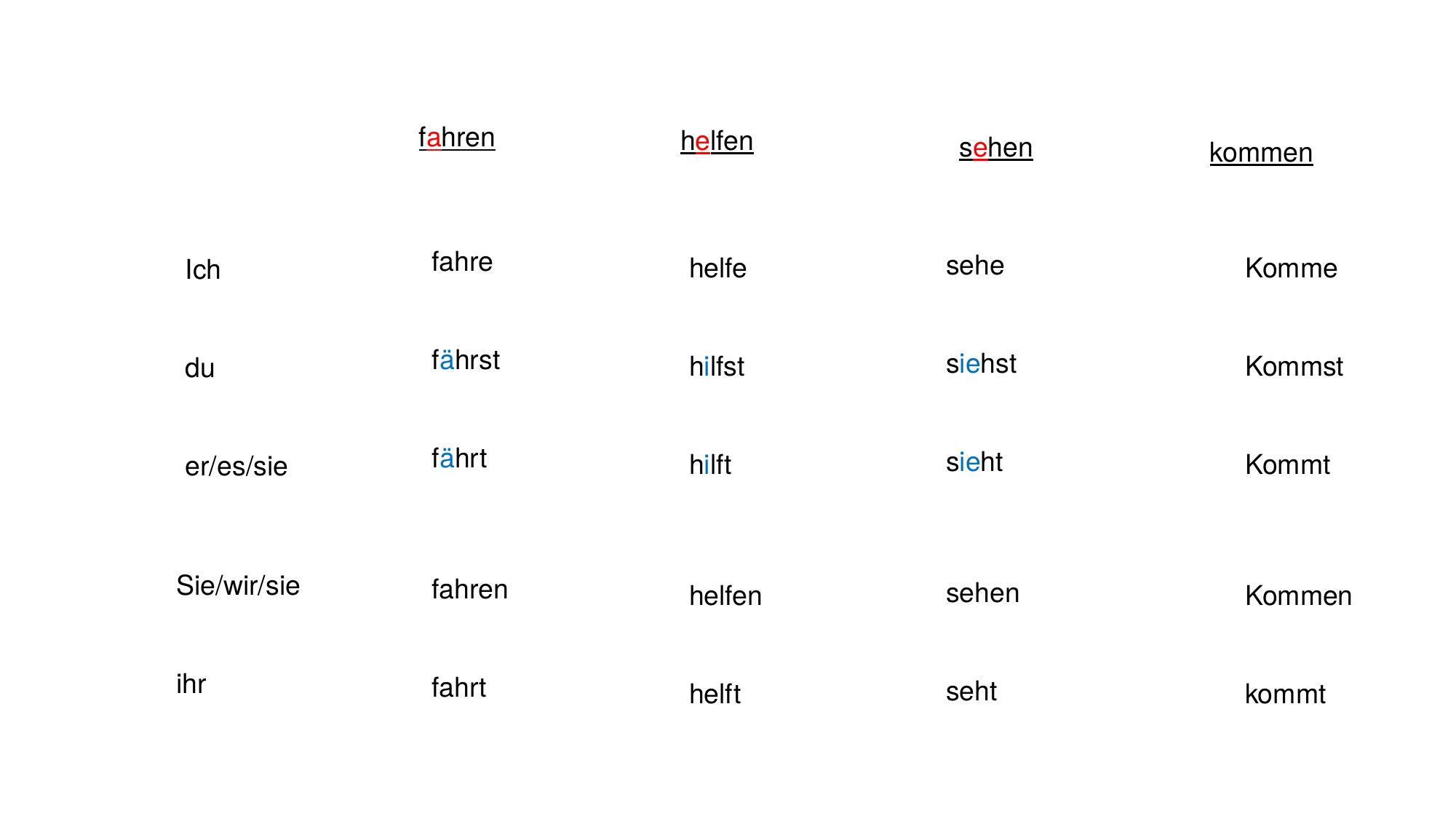

fahren
helfen
sehen
kommen
fahre

fährst

fährt

fahren

fahrt
sehe

siehst

sieht

sehen

seht
helfe

hilfst

hilft

helfen

helft
Komme

Kommst

Kommt

Kommen

kommt

Ich

du

er/es/sie
Sie/wir/sie

ihr